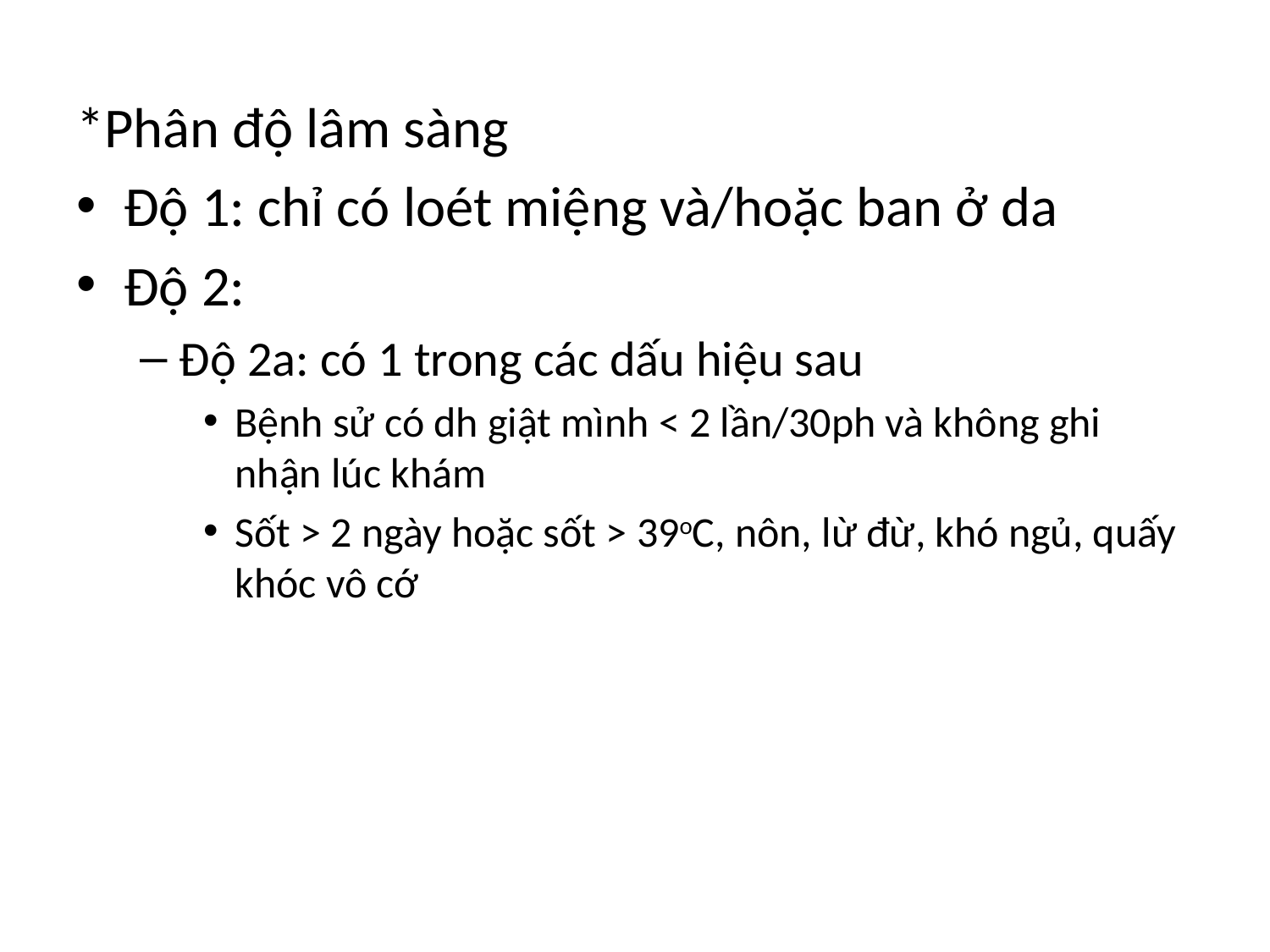

#
*Phân độ lâm sàng
Độ 1: chỉ có loét miệng và/hoặc ban ở da
Độ 2:
Độ 2a: có 1 trong các dấu hiệu sau
Bệnh sử có dh giật mình < 2 lần/30ph và không ghi nhận lúc khám
Sốt > 2 ngày hoặc sốt > 39oC, nôn, lừ đừ, khó ngủ, quấy khóc vô cớ